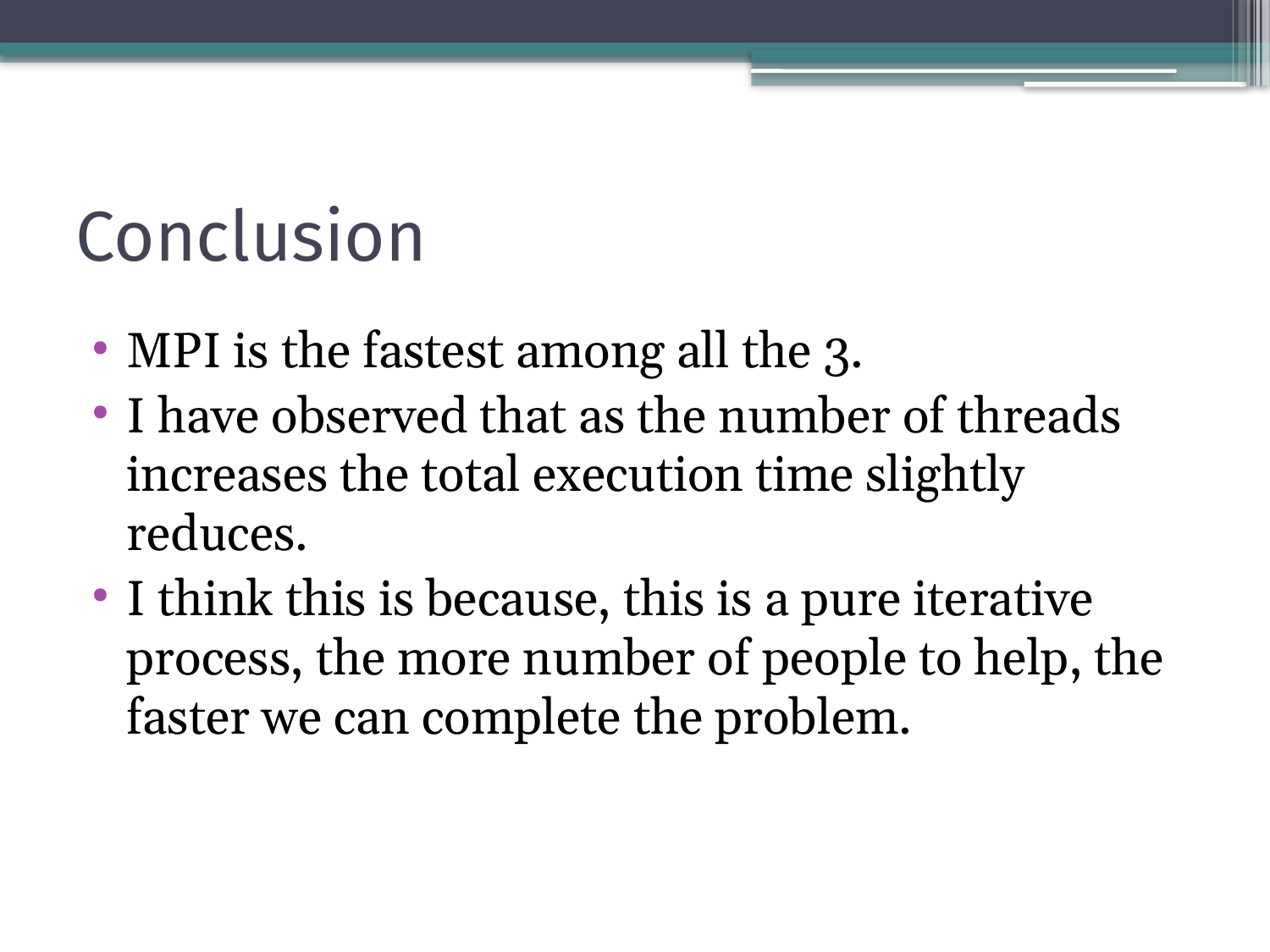

# Conclusion
MPI is the fastest among all the 3.
I have observed that as the number of threads increases the total execution time slightly reduces.
I think this is because, this is a pure iterative process, the more number of people to help, the faster we can complete the problem.